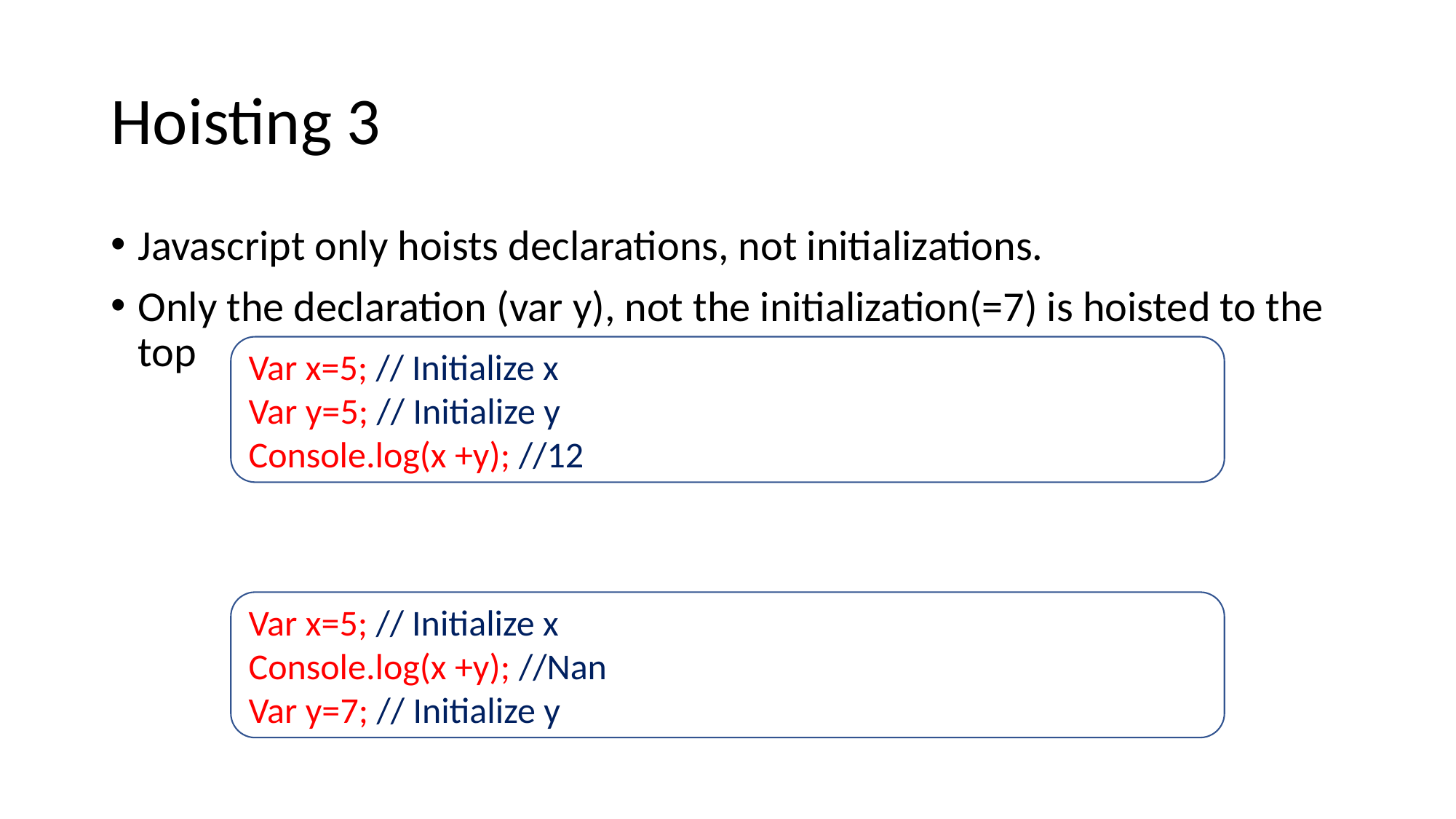

# Hoisting 3
Javascript only hoists declarations, not initializations.
Only the declaration (var y), not the initialization(=7) is hoisted to the top

Var x=5; // Initialize x
Var y=5; // Initialize y
Console.log(x +y); //12
Var x=5; // Initialize x
Console.log(x +y); //Nan
Var y=7; // Initialize y